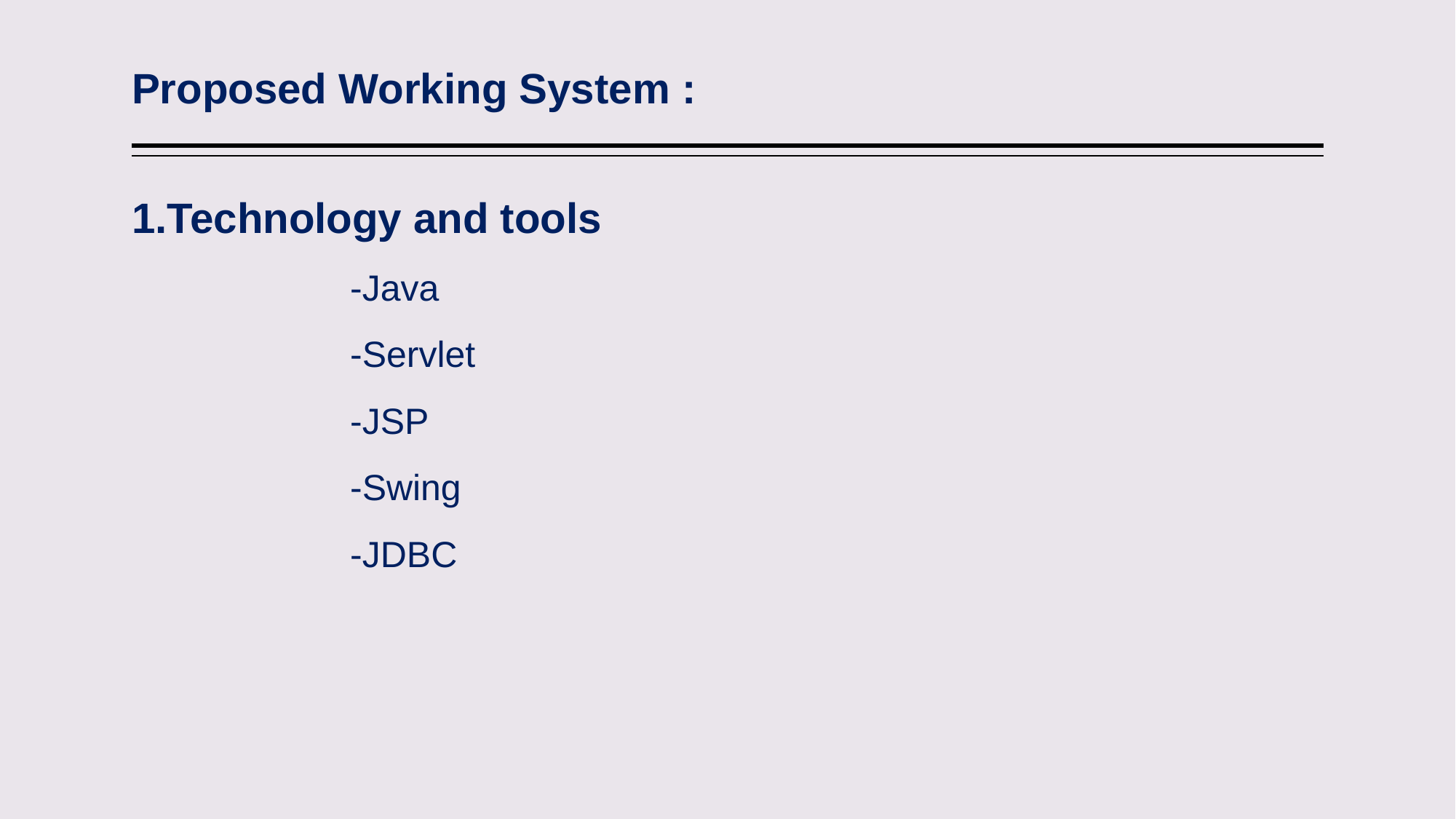

# Proposed Working System :
1.Technology and tools
		-Java
		-Servlet
		-JSP
		-Swing
		-JDBC